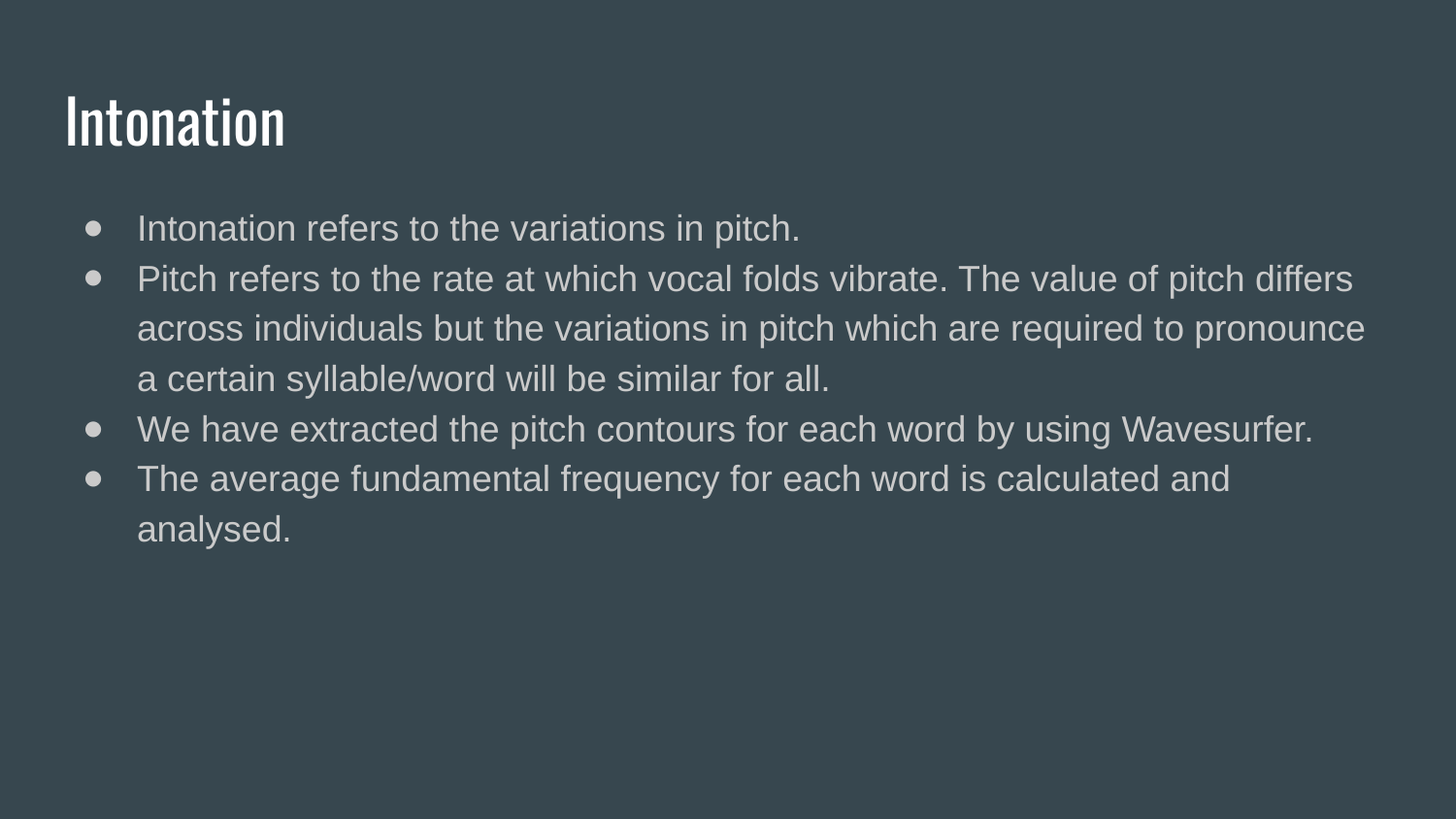

# Intonation
Intonation refers to the variations in pitch.
Pitch refers to the rate at which vocal folds vibrate. The value of pitch differs across individuals but the variations in pitch which are required to pronounce a certain syllable/word will be similar for all.
We have extracted the pitch contours for each word by using Wavesurfer.
The average fundamental frequency for each word is calculated and analysed.